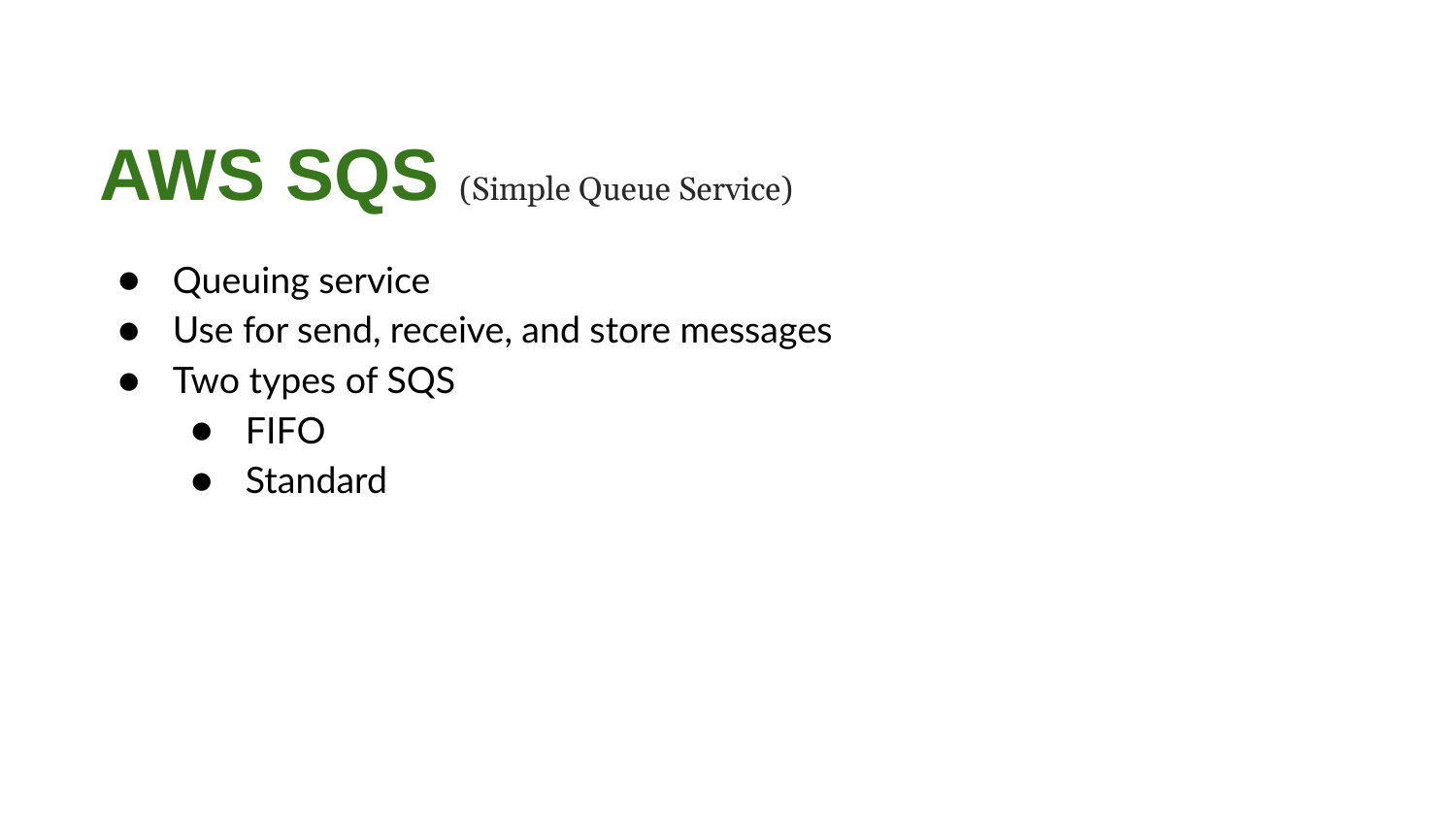

AWS SQS (Simple Queue Service)
Queuing service
Use for send, receive, and store messages
Two types of SQS
FIFO
Standard